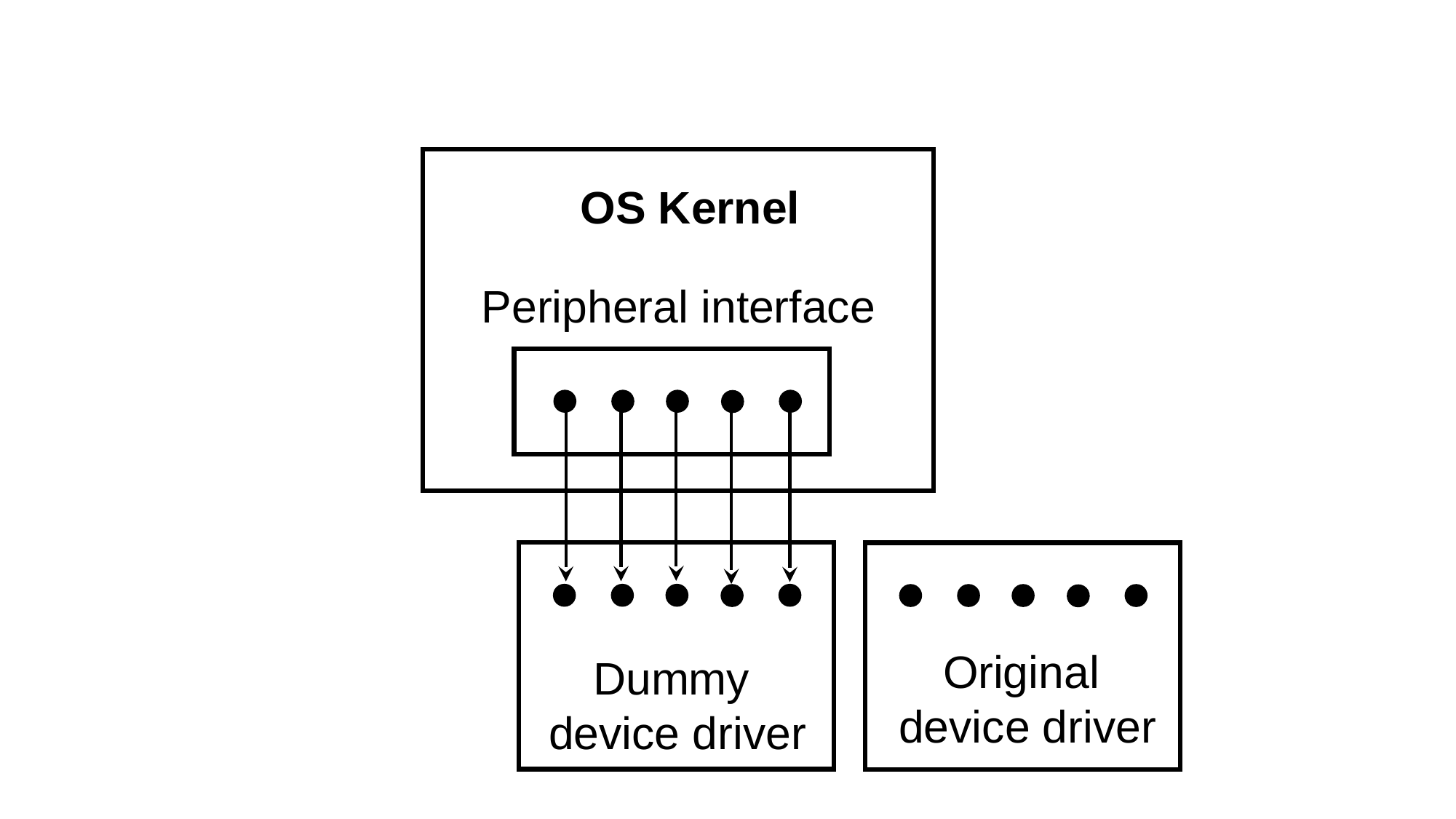

OS Kernel
Peripheral interface

Dummy
device driver

Original
device driver